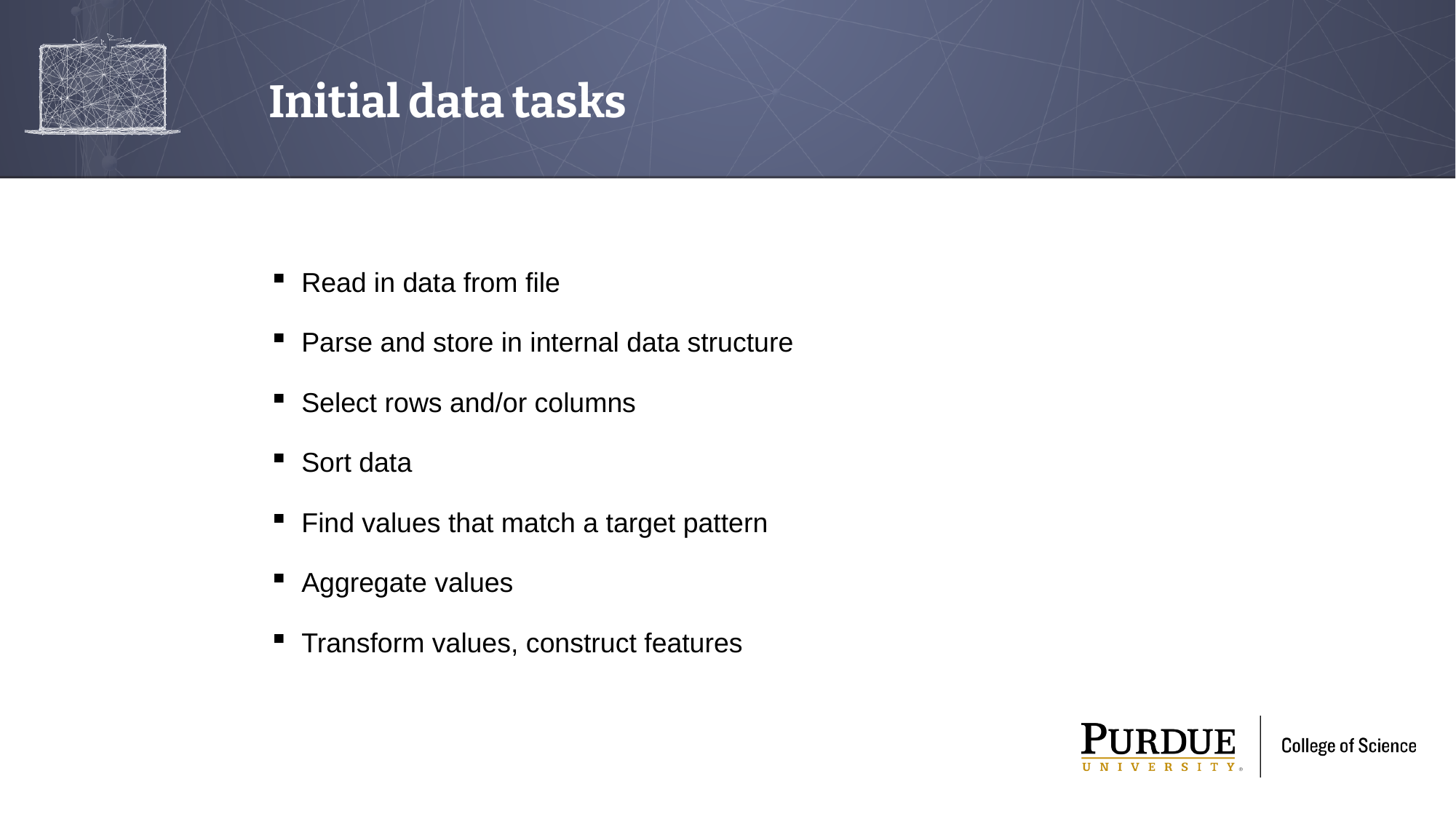

# Initial data tasks

Read in data from file
Parse and store in internal data structure
Select rows and/or columns
Sort data
Find values that match a target pattern
Aggregate values
Transform values, construct features